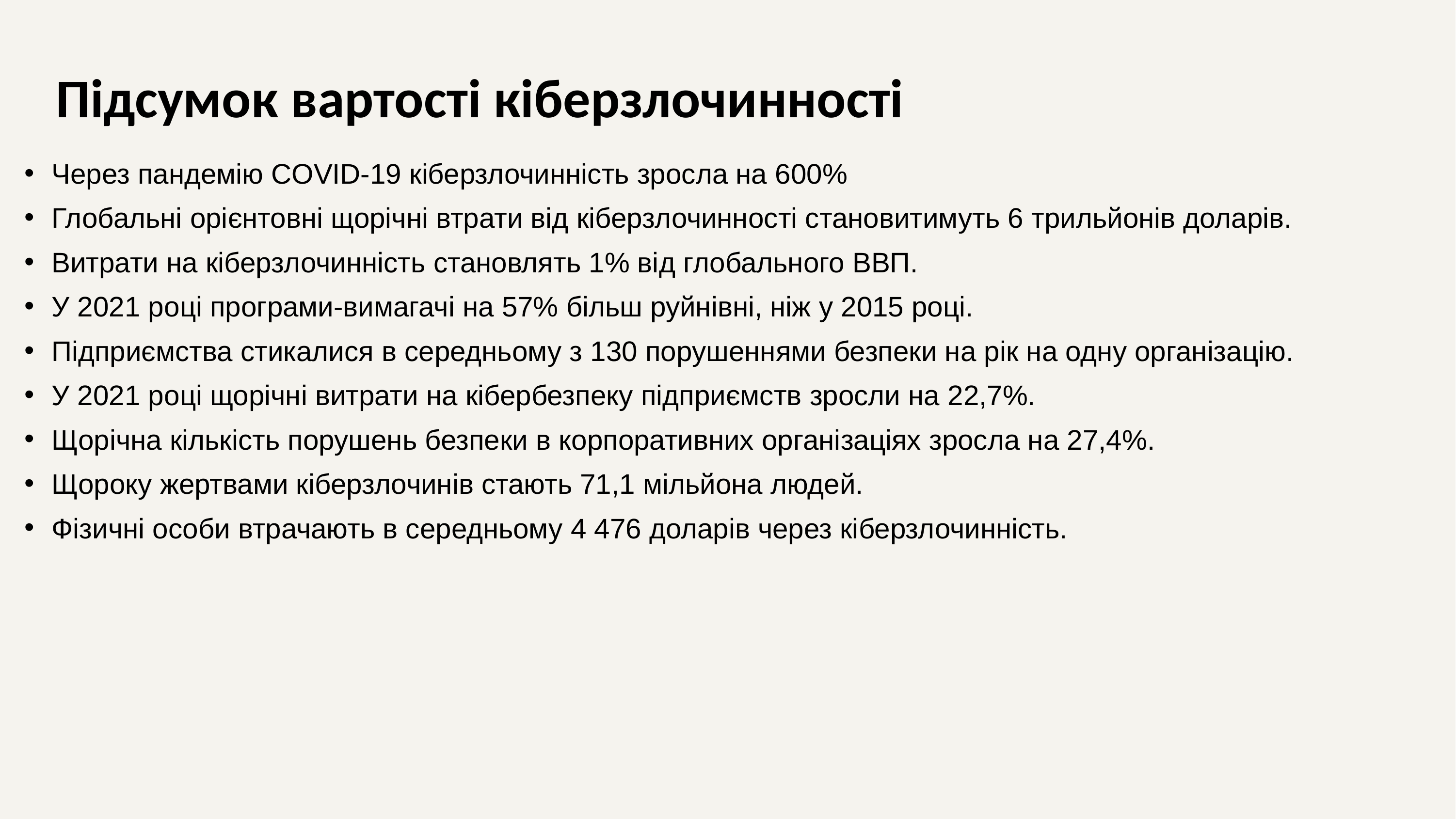

Підсумок вартості кіберзлочинності
Через пандемію COVID-19 кіберзлочинність зросла на 600%
Глобальні орієнтовні щорічні втрати від кіберзлочинності становитимуть 6 трильйонів доларів.
Витрати на кіберзлочинність становлять 1% від глобального ВВП.
У 2021 році програми-вимагачі на 57% більш руйнівні, ніж у 2015 році.
Підприємства стикалися в середньому з 130 порушеннями безпеки на рік на одну організацію.
У 2021 році щорічні витрати на кібербезпеку підприємств зросли на 22,7%.
Щорічна кількість порушень безпеки в корпоративних організаціях зросла на 27,4%.
Щороку жертвами кіберзлочинів стають 71,1 мільйона людей.
Фізичні особи втрачають в середньому 4 476 доларів через кіберзлочинність.